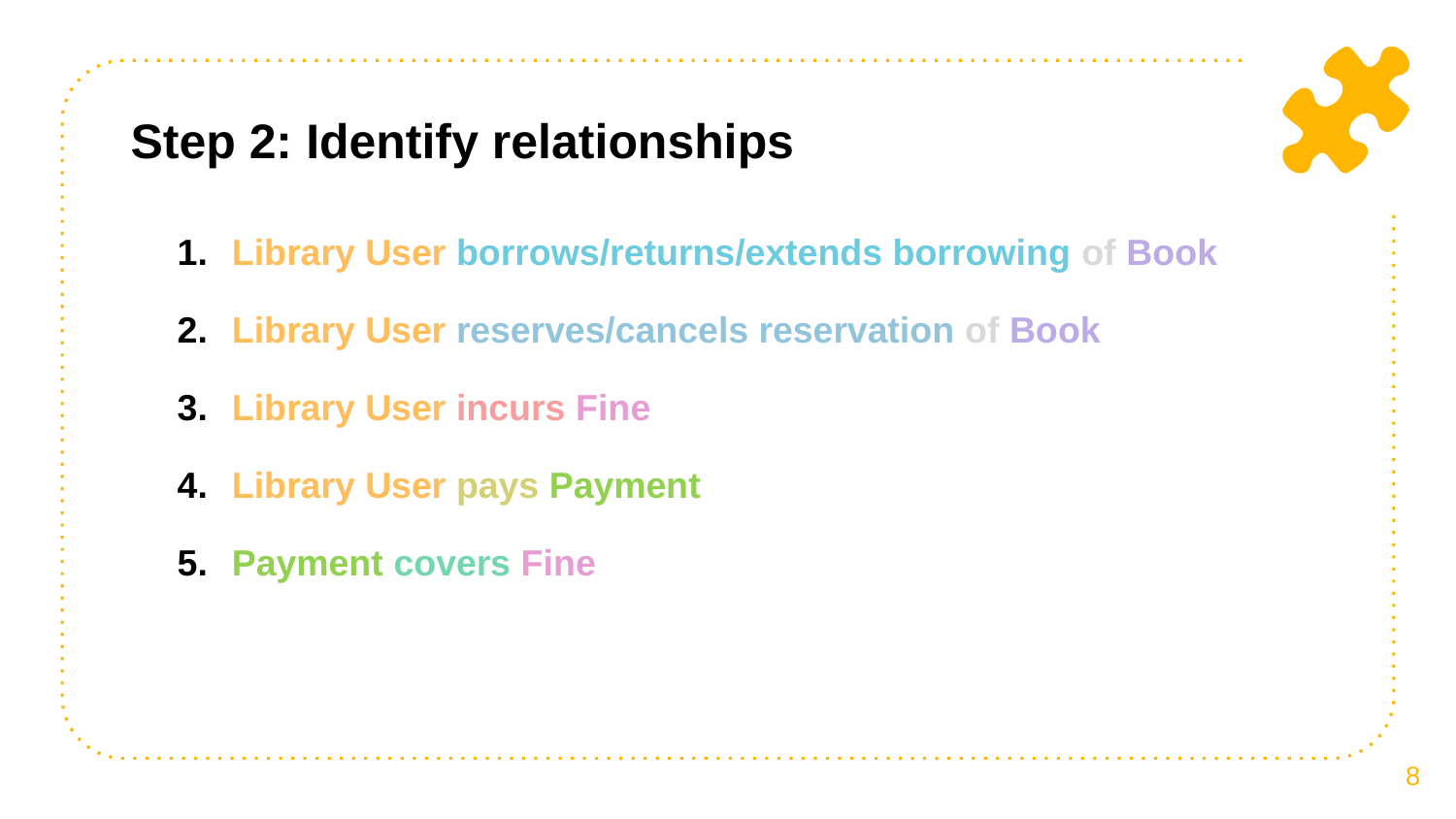

# Step 2: Identify relationships

Library User borrows/returns/extends borrowing of Book
Library User reserves/cancels reservation of Book
Library User incurs Fine
Library User pays Payment
Payment covers Fine
8